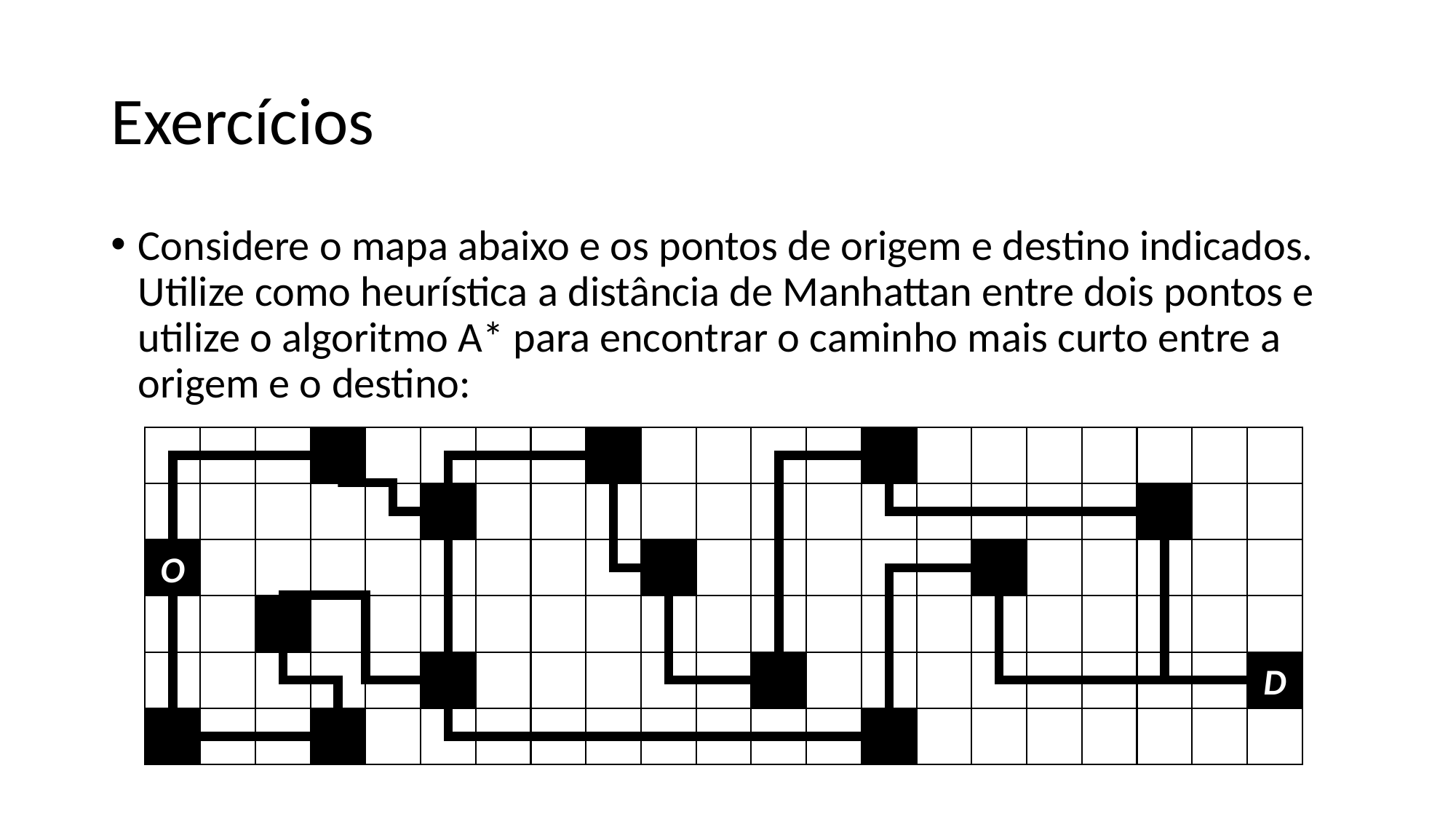

# Exercícios
Considere o mapa abaixo e os pontos de origem e destino indicados. Utilize como heurística a distância de Manhattan entre dois pontos e utilize o algoritmo A* para encontrar o caminho mais curto entre a origem e o destino:

O

D